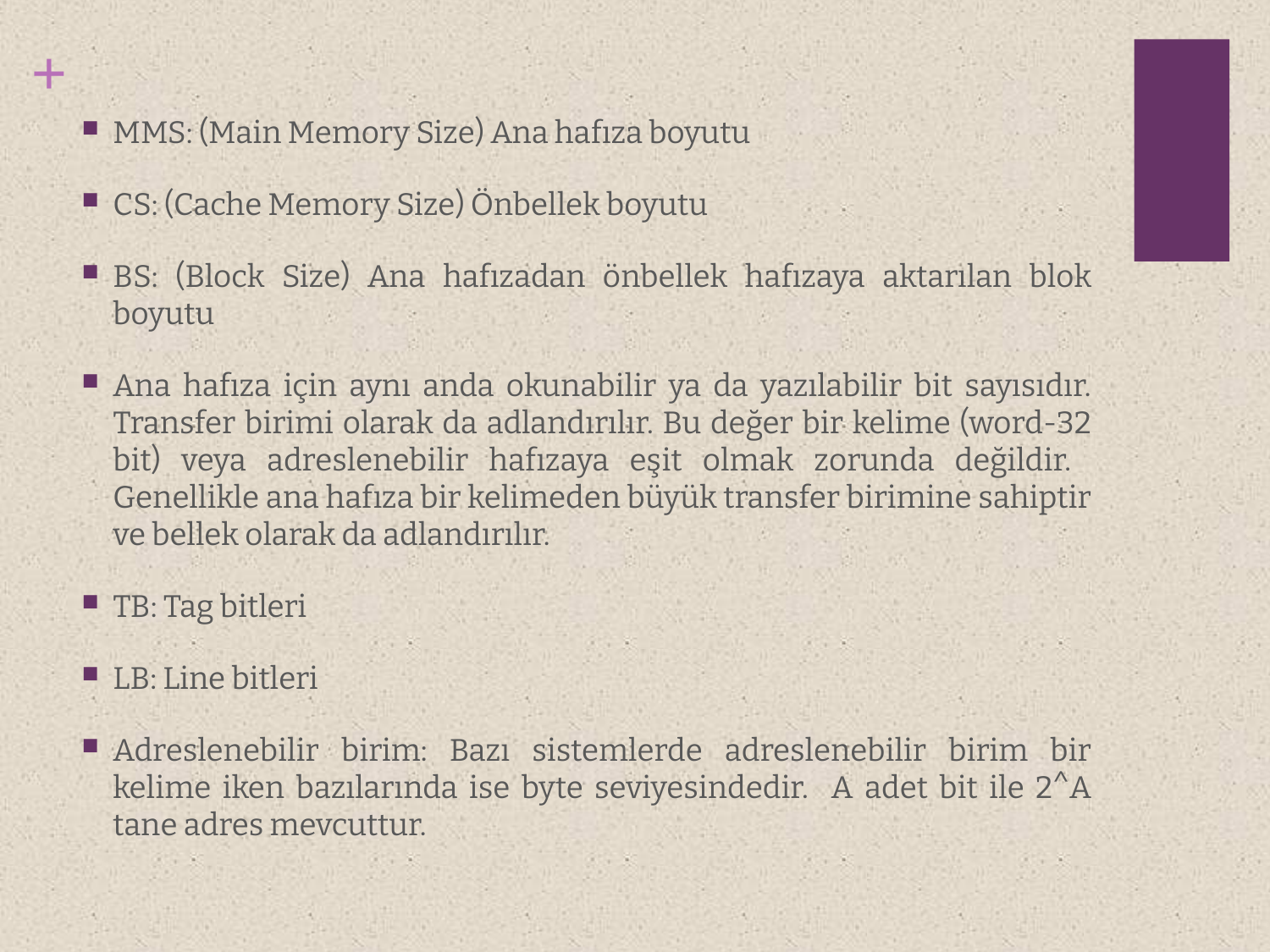

MMS: (Main Memory Size) Ana hafıza boyutu
CS: (Cache Memory Size) Önbellek boyutu
BS: (Block Size) Ana hafızadan önbellek hafızaya aktarılan blok boyutu
Ana hafıza için aynı anda okunabilir ya da yazılabilir bit sayısıdır. Transfer birimi olarak da adlandırılır. Bu değer bir kelime (word-32 bit) veya adreslenebilir hafızaya eşit olmak zorunda değildir.  Genellikle ana hafıza bir kelimeden büyük transfer birimine sahiptir ve bellek olarak da adlandırılır.
TB: Tag bitleri
LB: Line bitleri
Adreslenebilir birim: Bazı sistemlerde adreslenebilir birim bir kelime iken bazılarında ise byte seviyesindedir.  A adet bit ile 2^A tane adres mevcuttur.